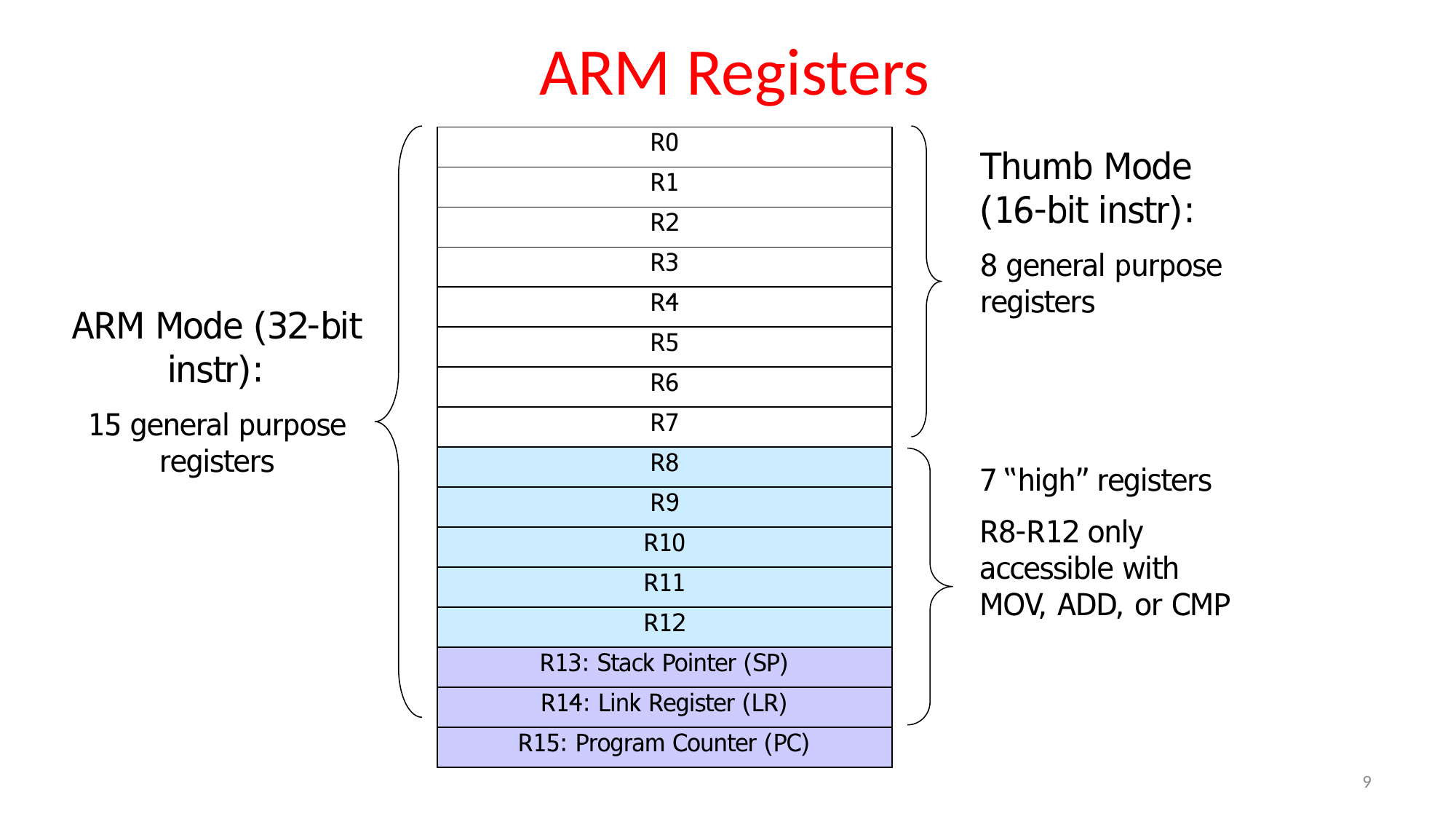

# ARM Registers

| R0 |
| --- |
| R1 |
| R2 |
| R3 |
| R4 |
| R5 |
| R6 |
| R7 |
| R8 |
| R9 |
| R10 |
| R11 |
| R12 |
| R13: Stack Pointer (SP) |
| R14: Link Register (LR) |
| R15: Program Counter (PC) |
Thumb Mode (16-bit instr):
8 general purpose registers
ARM Mode (32-bit instr):
15 general purpose registers

7 “high” registers
R8-R12 only accessible with MOV, ADD, or CMP
9